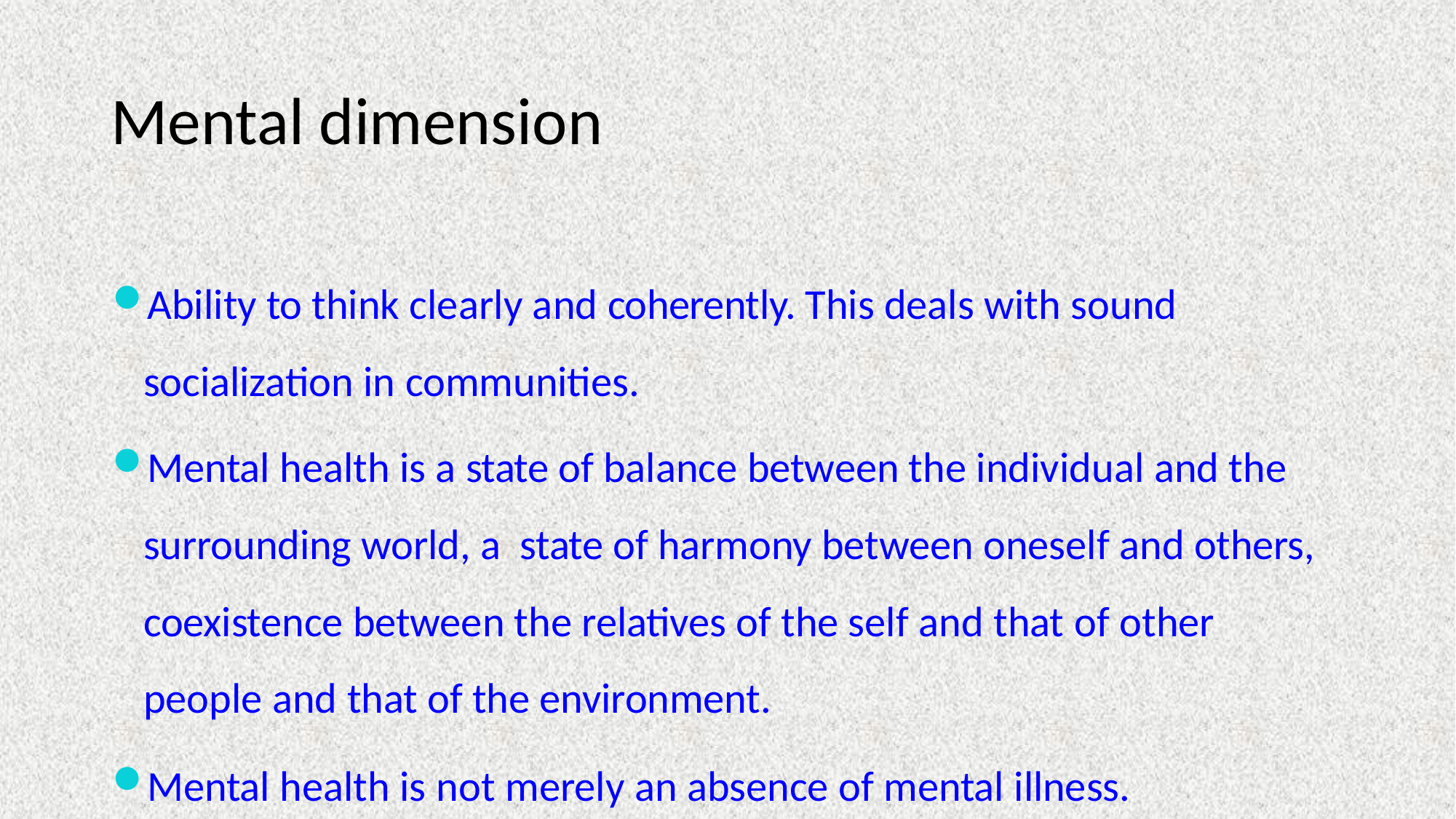

# Mental dimension
Ability to think clearly and coherently. This deals with sound socialization in communities.
Mental health is a state of balance between the individual and the surrounding world, a  state of harmony between oneself and others,  coexistence between the relatives of the self and that of other people and that of the environment.
Mental health is not merely an absence of mental illness.